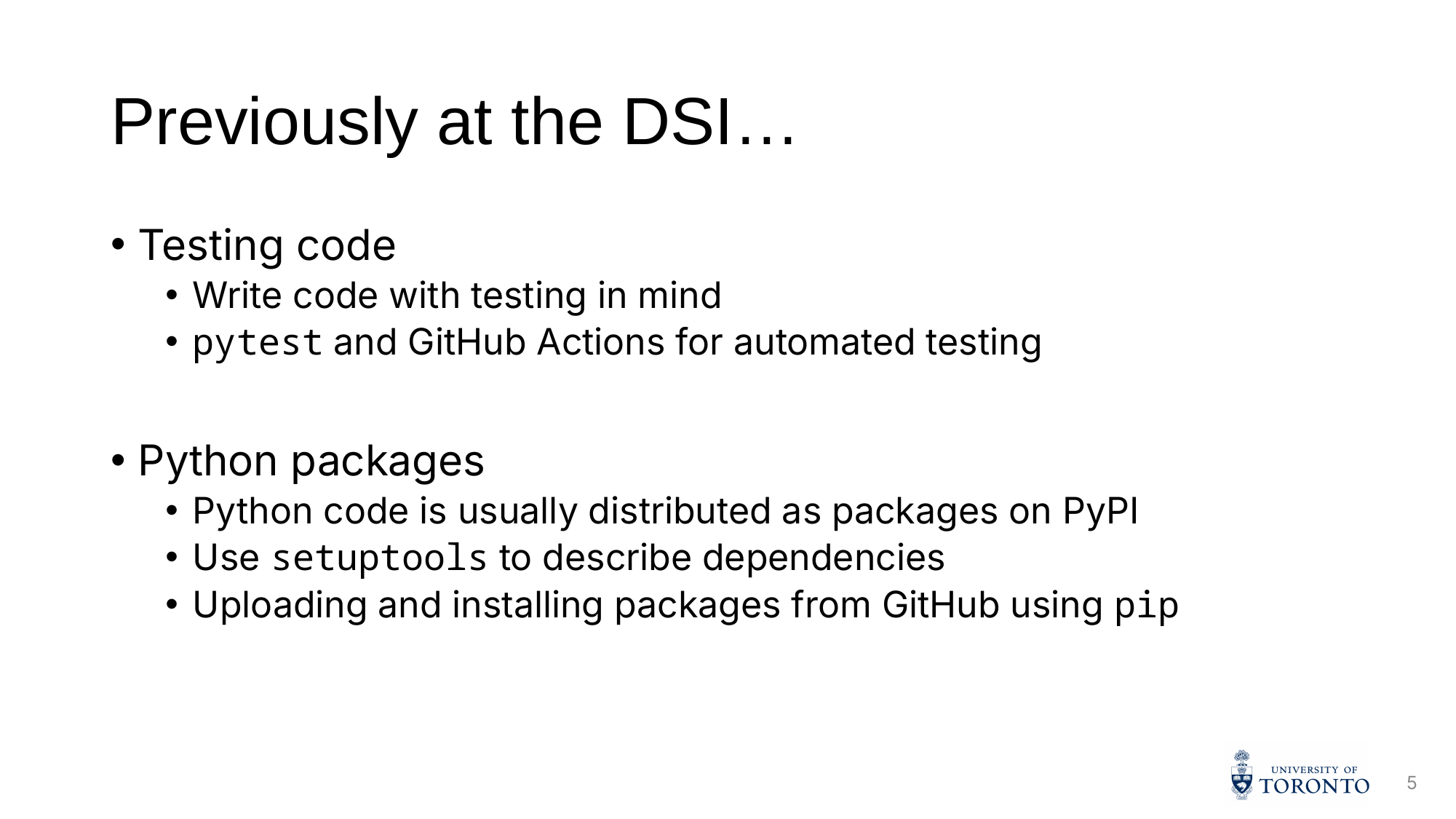

# Previously at the DSI…
Testing code
Write code with testing in mind
pytest and GitHub Actions for automated testing

Python packages
Python code is usually distributed as packages on PyPI
Use setuptools to describe dependencies
Uploading and installing packages from GitHub using pip
5